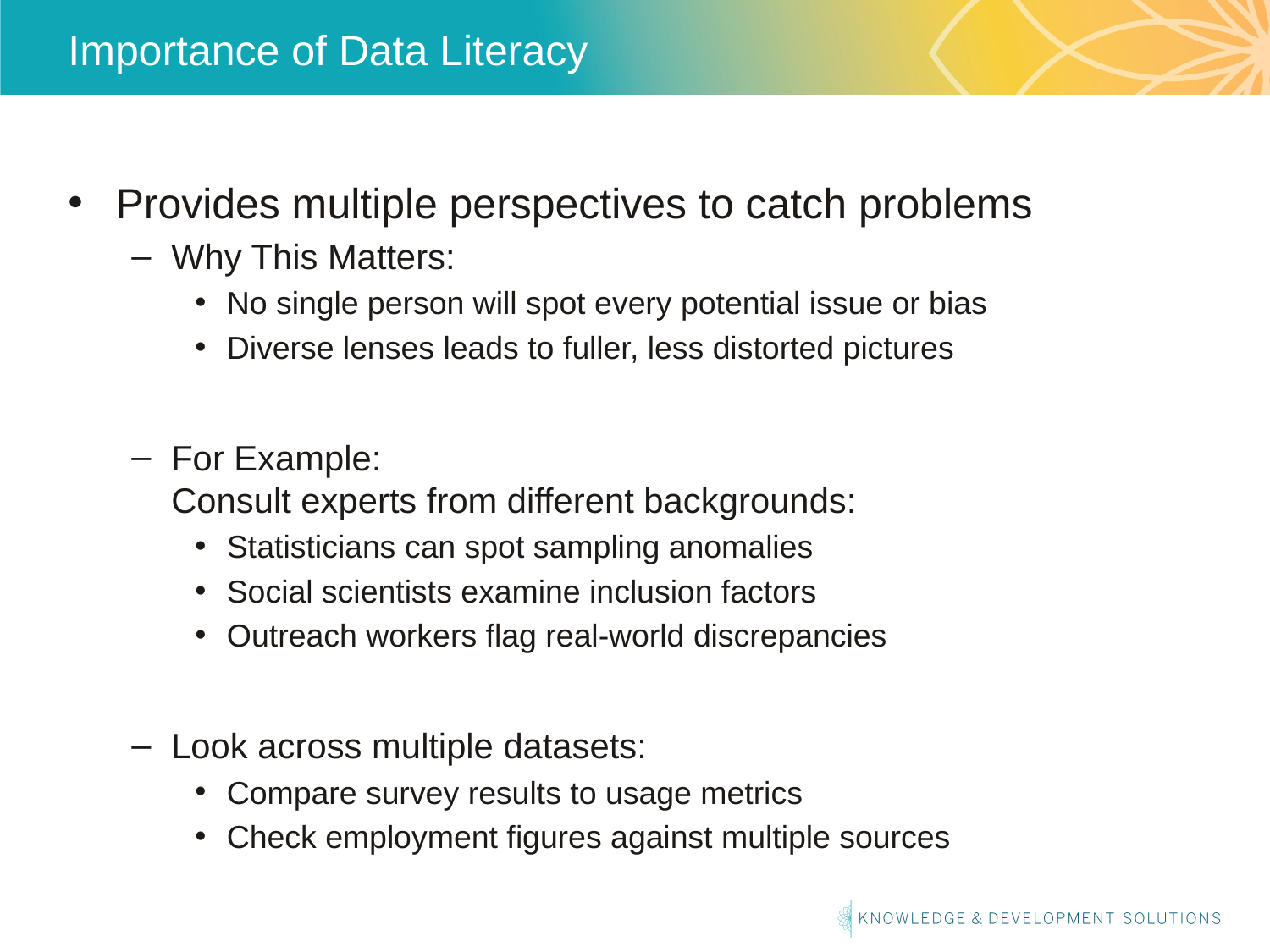

# Importance of Data Literacy
Provides multiple perspectives to catch problems
Why This Matters:
No single person will spot every potential issue or bias
Diverse lenses leads to fuller, less distorted pictures

For Example:
Consult experts from different backgrounds:
Statisticians can spot sampling anomalies
Social scientists examine inclusion factors
Outreach workers flag real-world discrepancies

Look across multiple datasets:
Compare survey results to usage metrics
Check employment figures against multiple sources